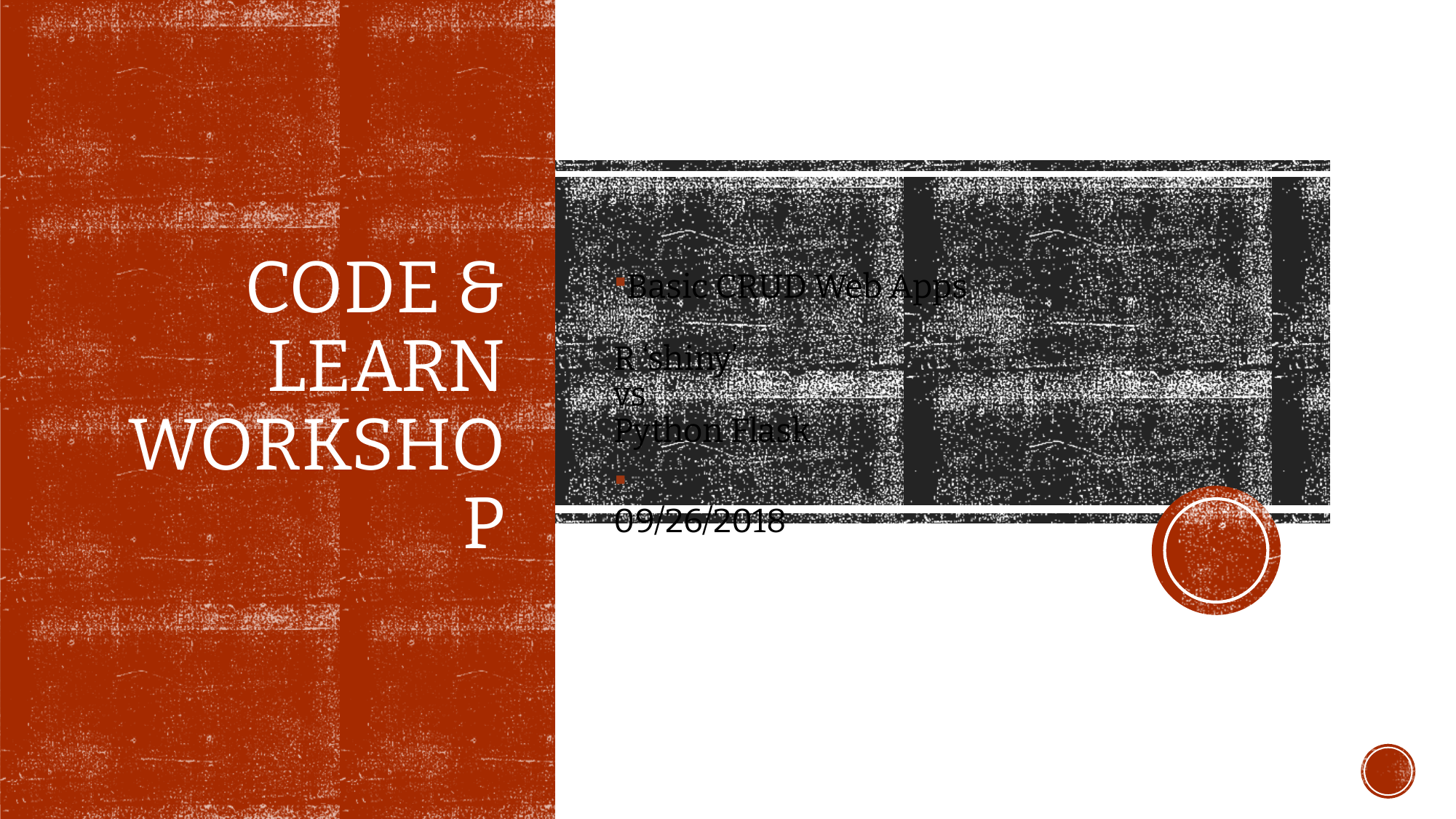

Basic CRUD Web Apps
R ‘shiny’
vs
Python Flask
09/26/2018
# Code & Learn Workshop